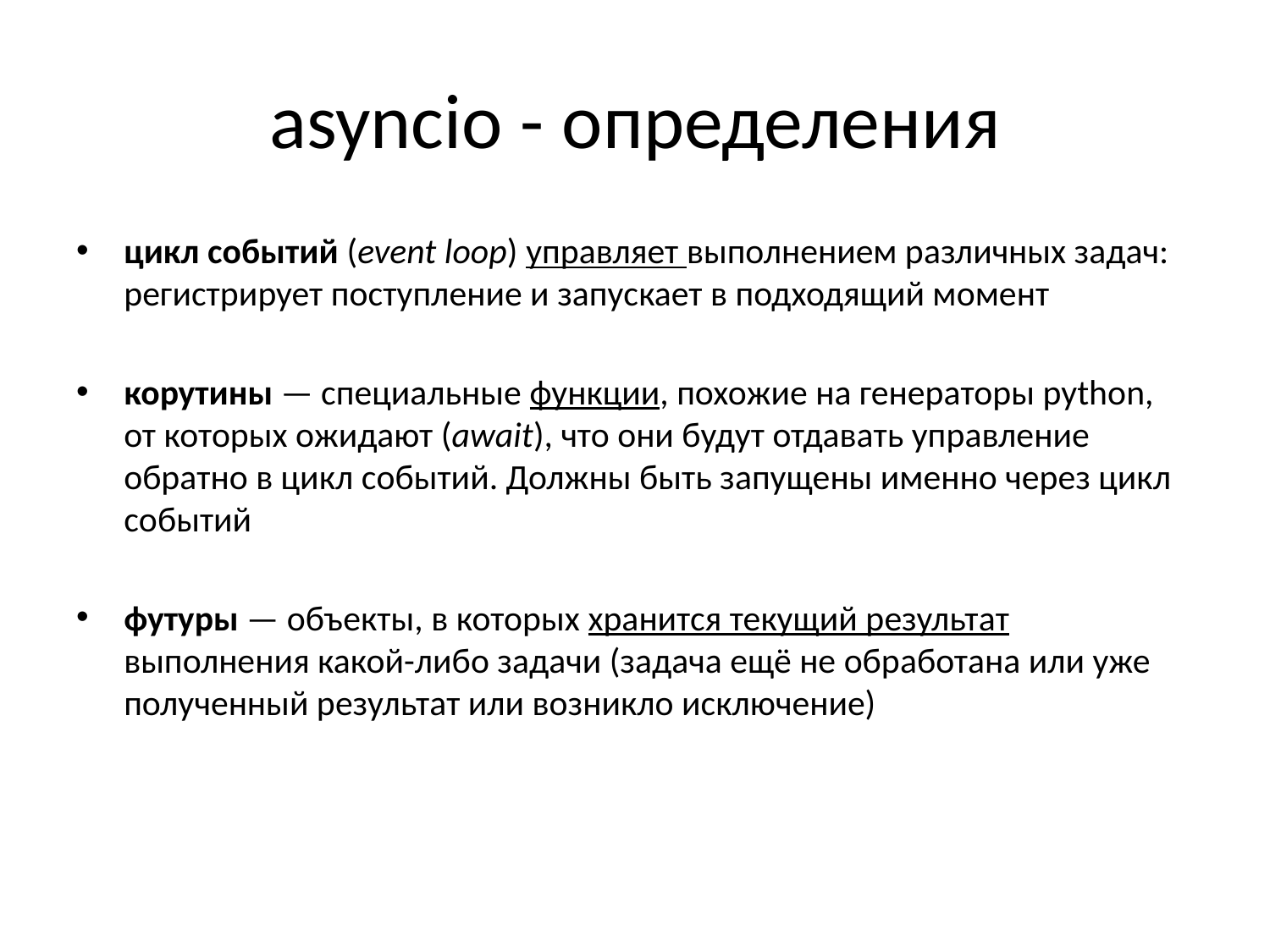

# asyncio - определения
цикл событий (event loop) управляет выполнением различных задач: регистрирует поступление и запускает в подходящий момент

корутины — специальные функции, похожие на генераторы python, от которых ожидают (await), что они будут отдавать управление обратно в цикл событий. Должны быть запущены именно через цикл событий

футуры — объекты, в которых хранится текущий результат выполнения какой-либо задачи (задача ещё не обработана или уже полученный результат или возникло исключение)